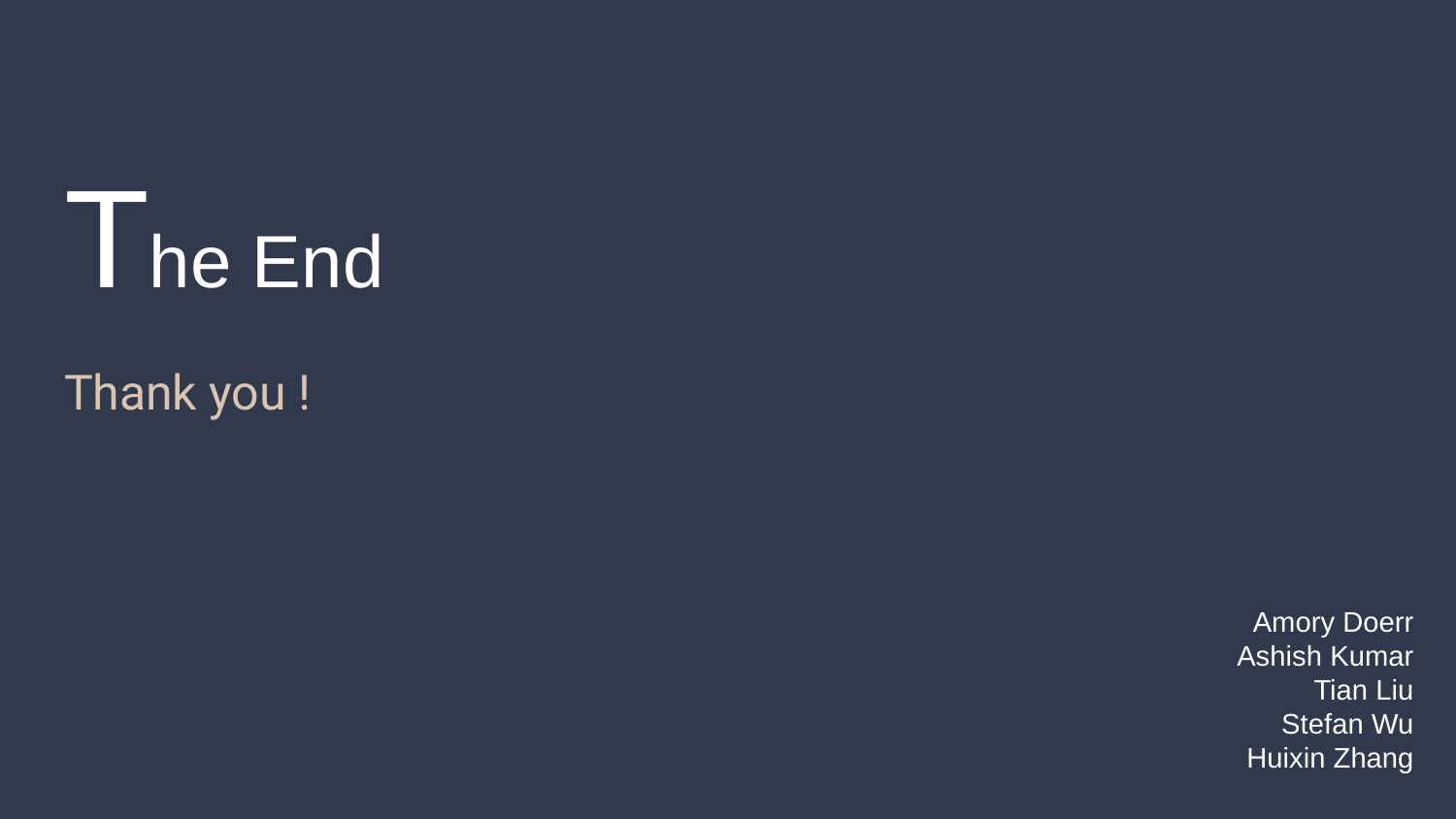

# The End
Thank you !
Amory Doerr
Ashish Kumar
Tian Liu
Stefan Wu
Huixin Zhang